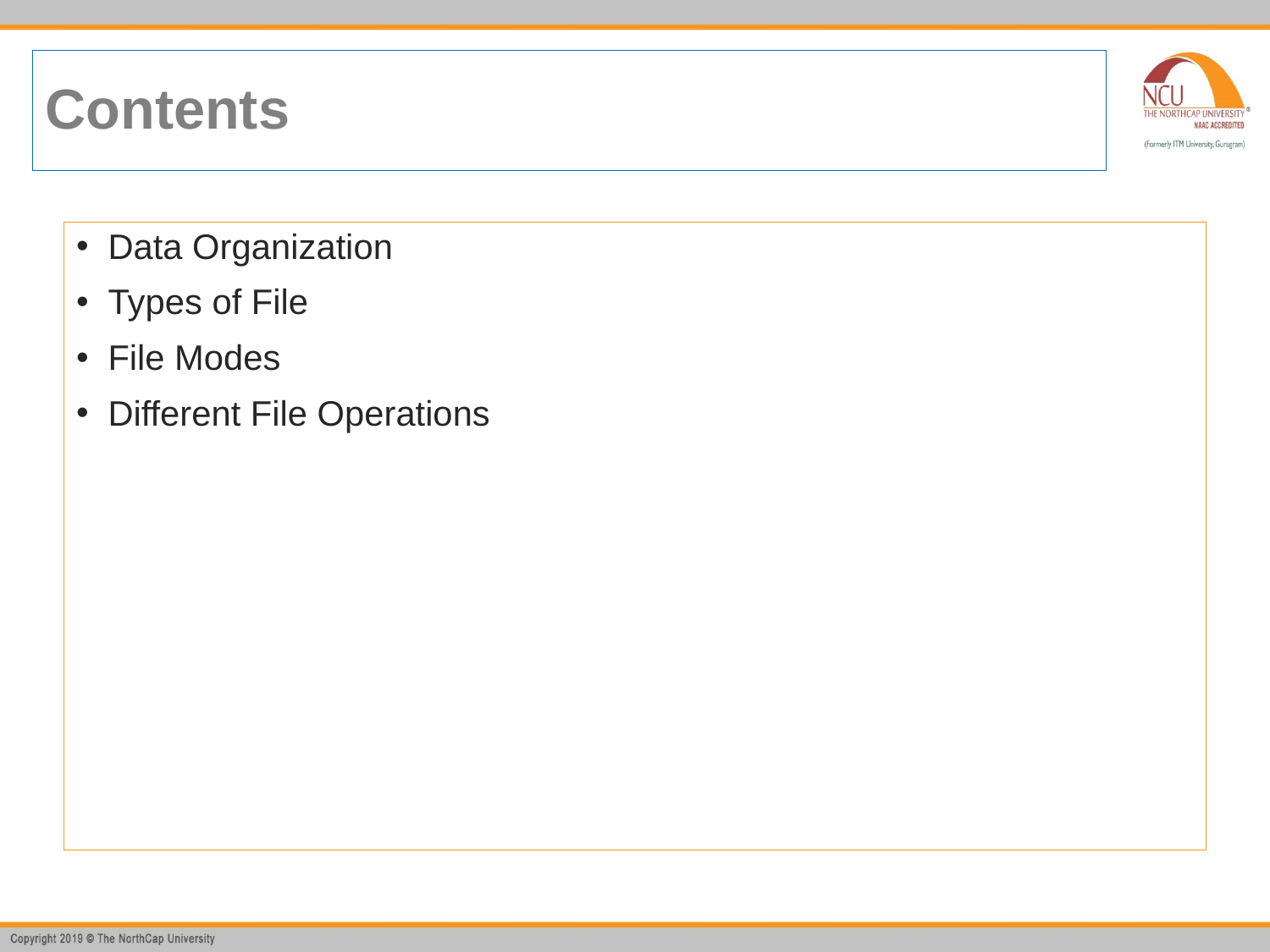

# Contents
Data Organization
Types of File
File Modes
Different File Operations